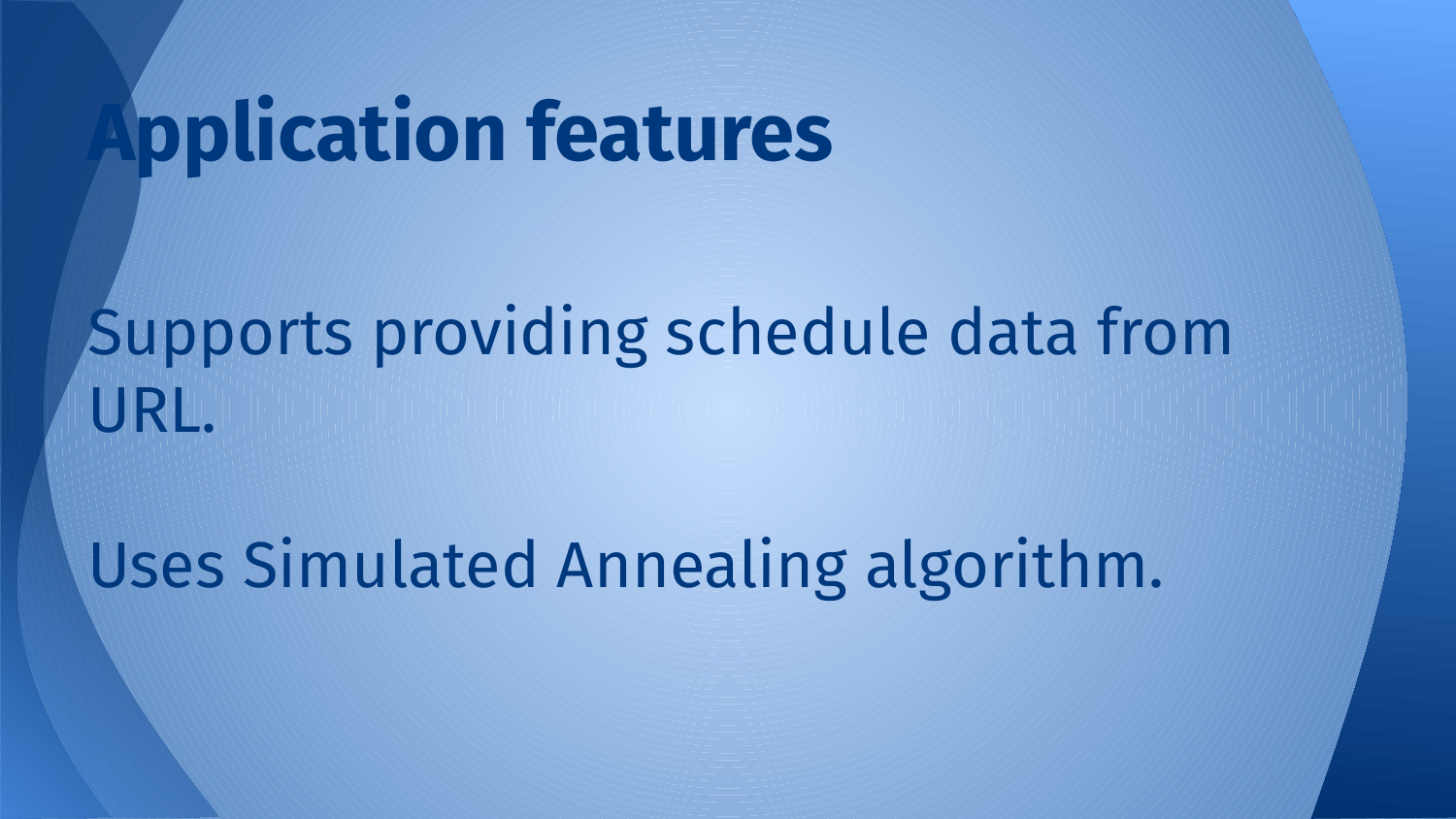

# Application features

Supports providing schedule data from URL.

Uses Simulated Annealing algorithm.